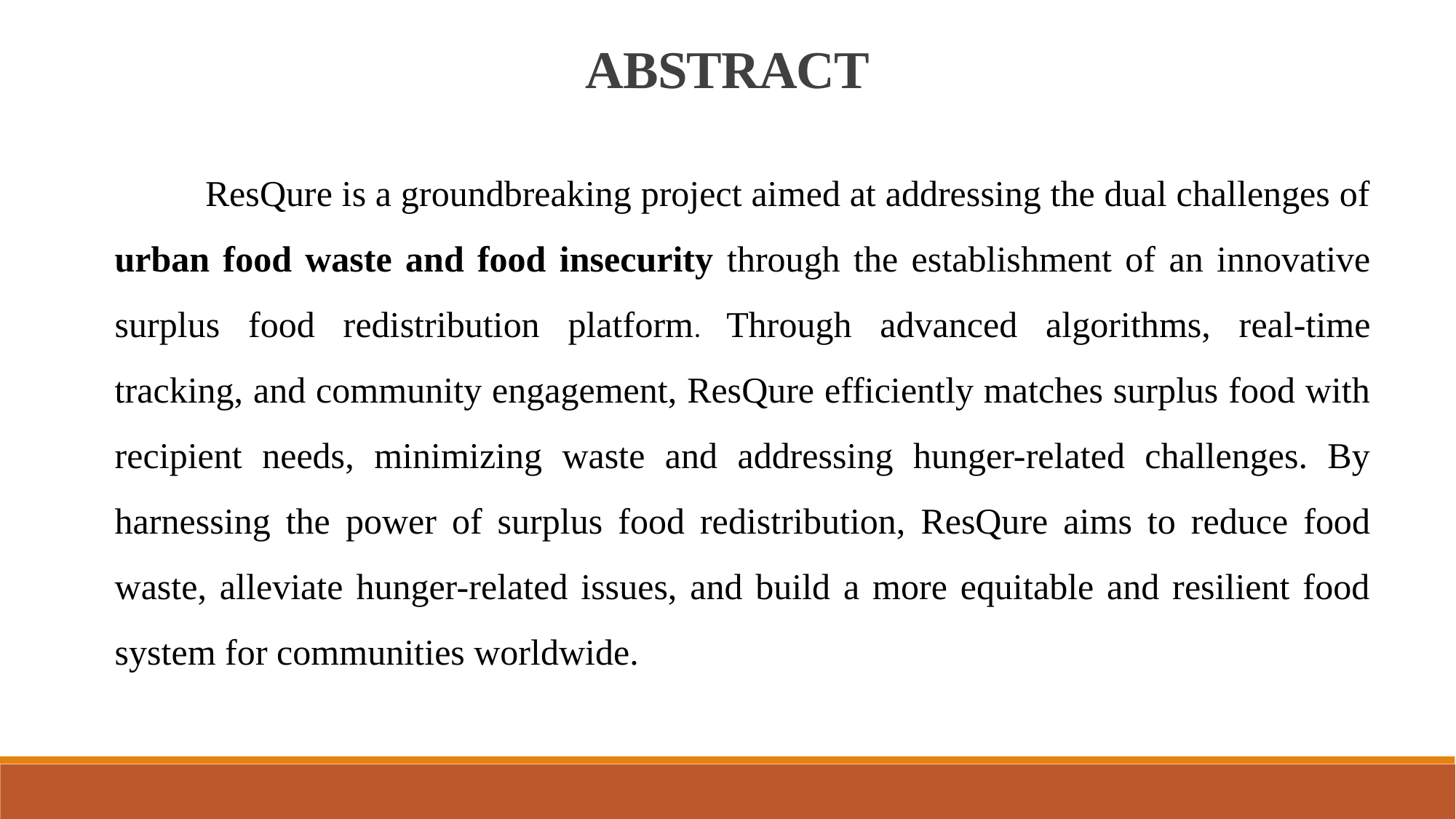

ABSTRACT
              ResQure is a groundbreaking project aimed at addressing the dual challenges of urban food waste and food insecurity through the establishment of an innovative surplus food redistribution platform. Through advanced algorithms, real-time tracking, and community engagement, ResQure efficiently matches surplus food with recipient needs, minimizing waste and addressing hunger-related challenges. By harnessing the power of surplus food redistribution, ResQure aims to reduce food waste, alleviate hunger-related issues, and build a more equitable and resilient food system for communities worldwide.